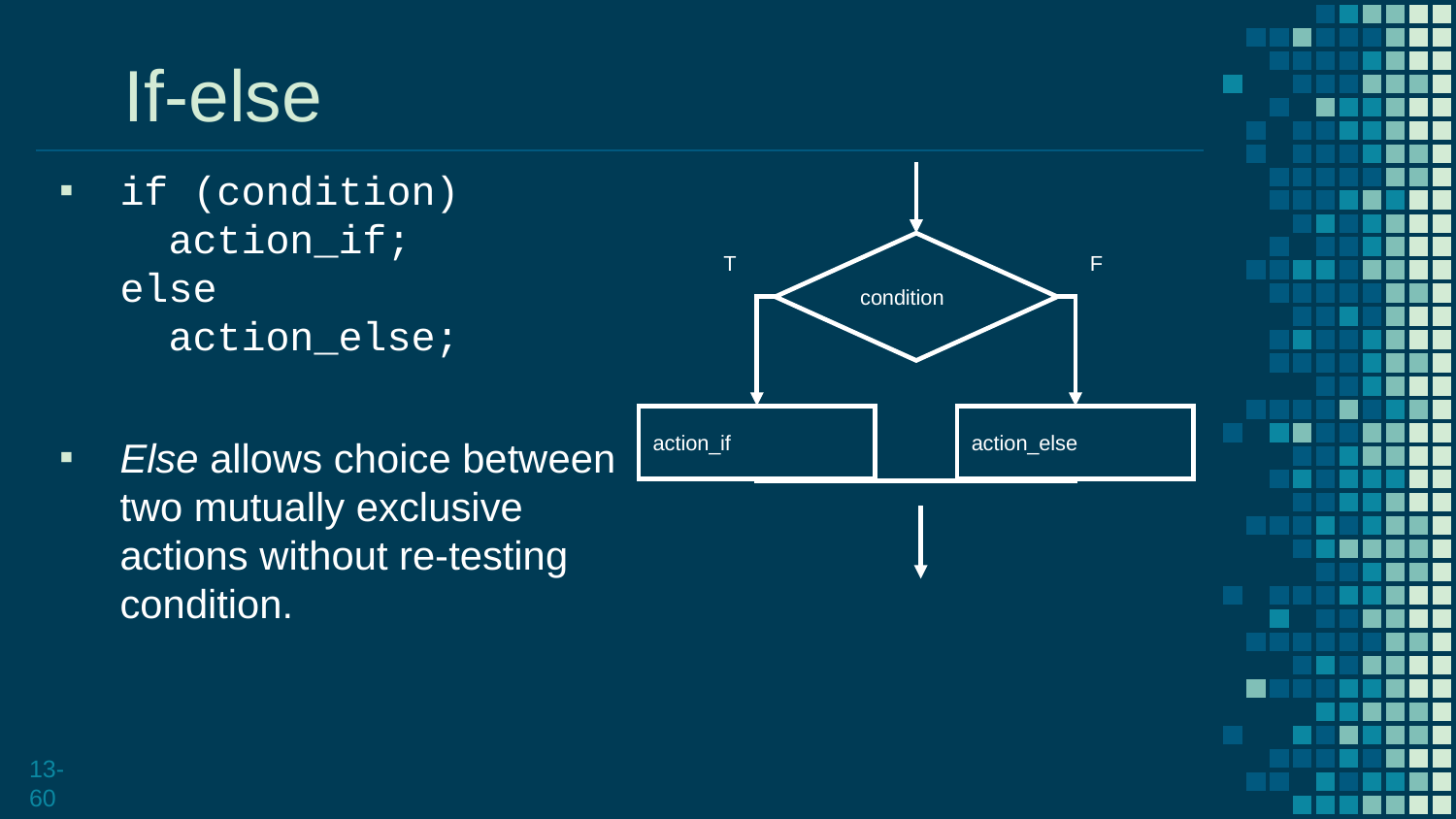

# If-else
if (condition)
  action_if;
else
  action_else;

Else allows choice between
two mutually exclusive actions without re-testing condition.
condition
T
F
action_if
action_else
13-60